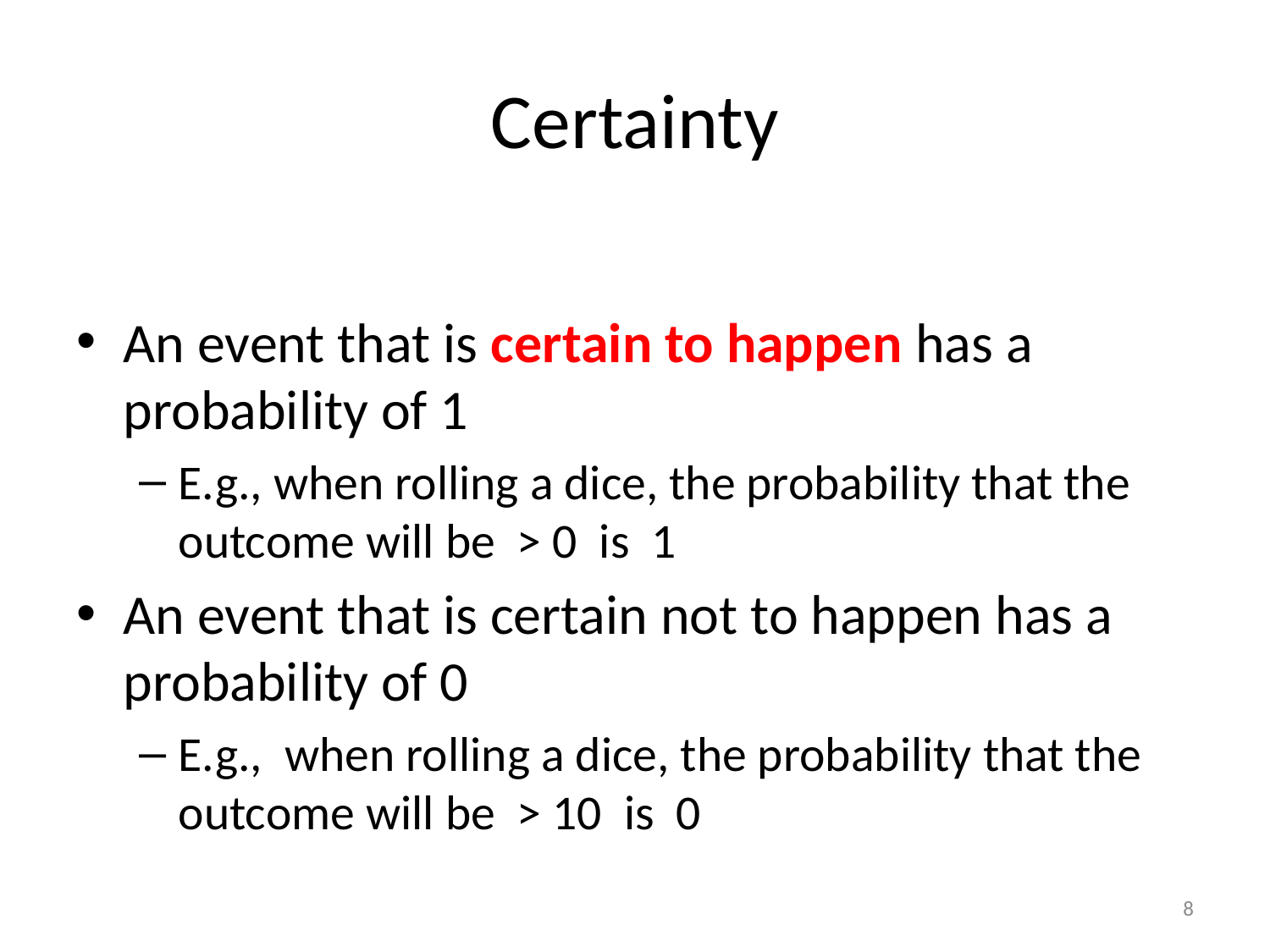

# Certainty

An event that is certain to happen has a probability of 1
E.g., when rolling a dice, the probability that the outcome will be  > 0  is  1
An event that is certain not to happen has a probability of 0
E.g.,  when rolling a dice, the probability that the outcome will be  > 10  is  0

8